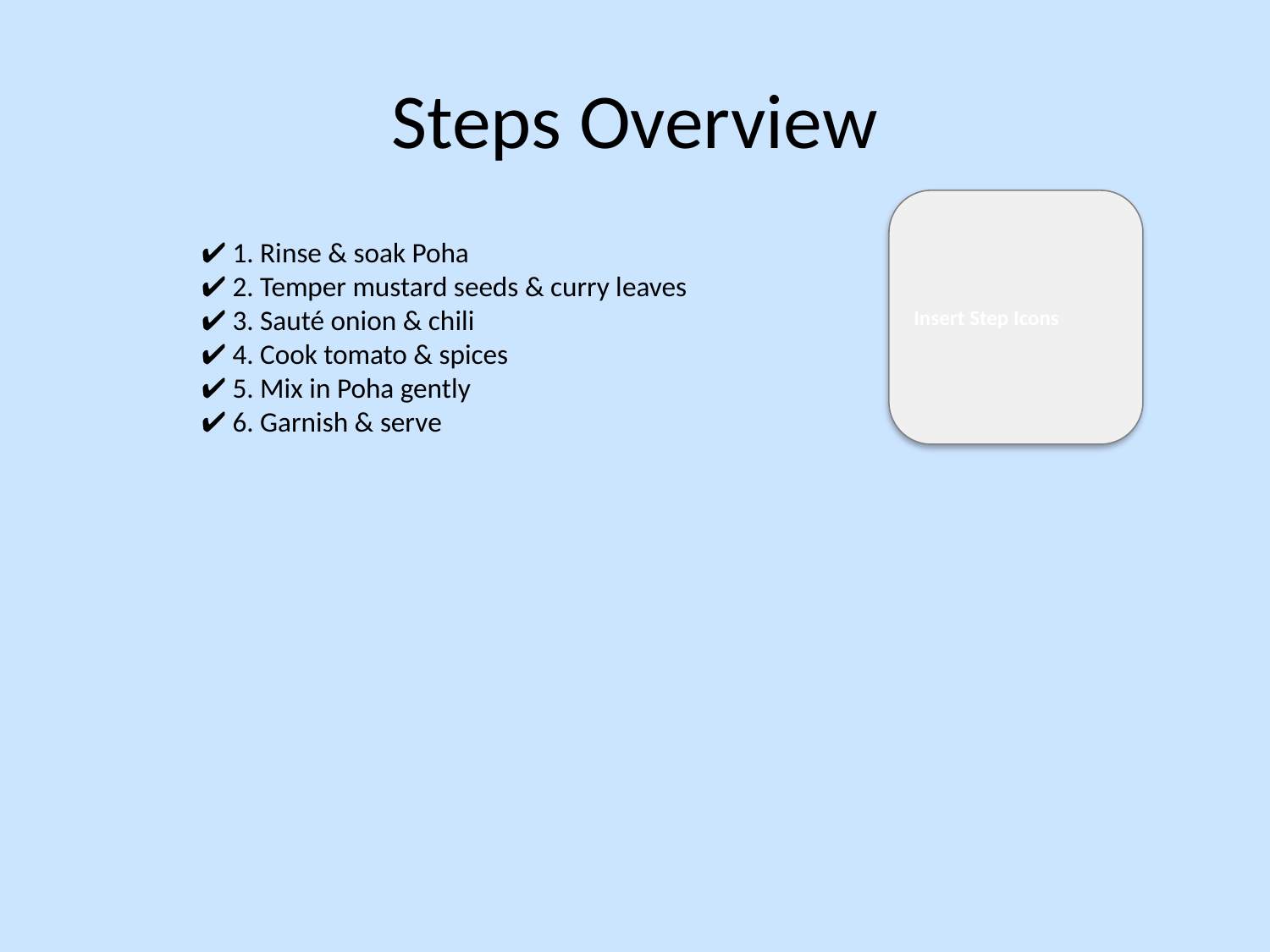

# Steps Overview

✔ 1. Rinse & soak Poha
✔ 2. Temper mustard seeds & curry leaves
✔ 3. Sauté onion & chili
✔ 4. Cook tomato & spices
✔ 5. Mix in Poha gently
✔ 6. Garnish & serve
Insert Step Icons